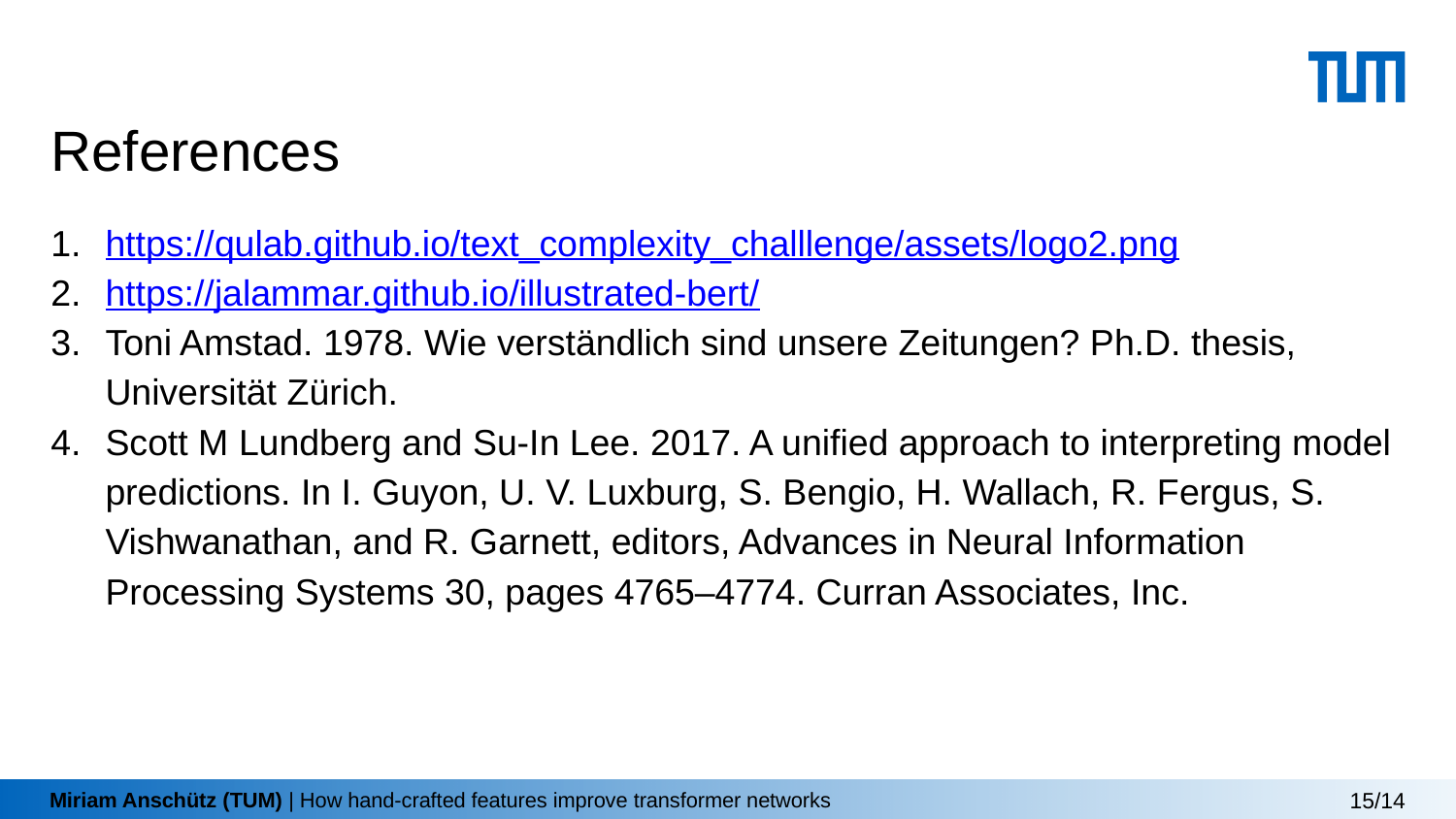

# References
https://qulab.github.io/text_complexity_challlenge/assets/logo2.png
https://jalammar.github.io/illustrated-bert/
Toni Amstad. 1978. Wie verständlich sind unsere Zeitungen? Ph.D. thesis, Universität Zürich.
Scott M Lundberg and Su-In Lee. 2017. A unified approach to interpreting model predictions. In I. Guyon, U. V. Luxburg, S. Bengio, H. Wallach, R. Fergus, S. Vishwanathan, and R. Garnett, editors, Advances in Neural Information Processing Systems 30, pages 4765–4774. Curran Associates, Inc.
15/14
Miriam Anschütz (TUM) | How hand-crafted features improve transformer networks